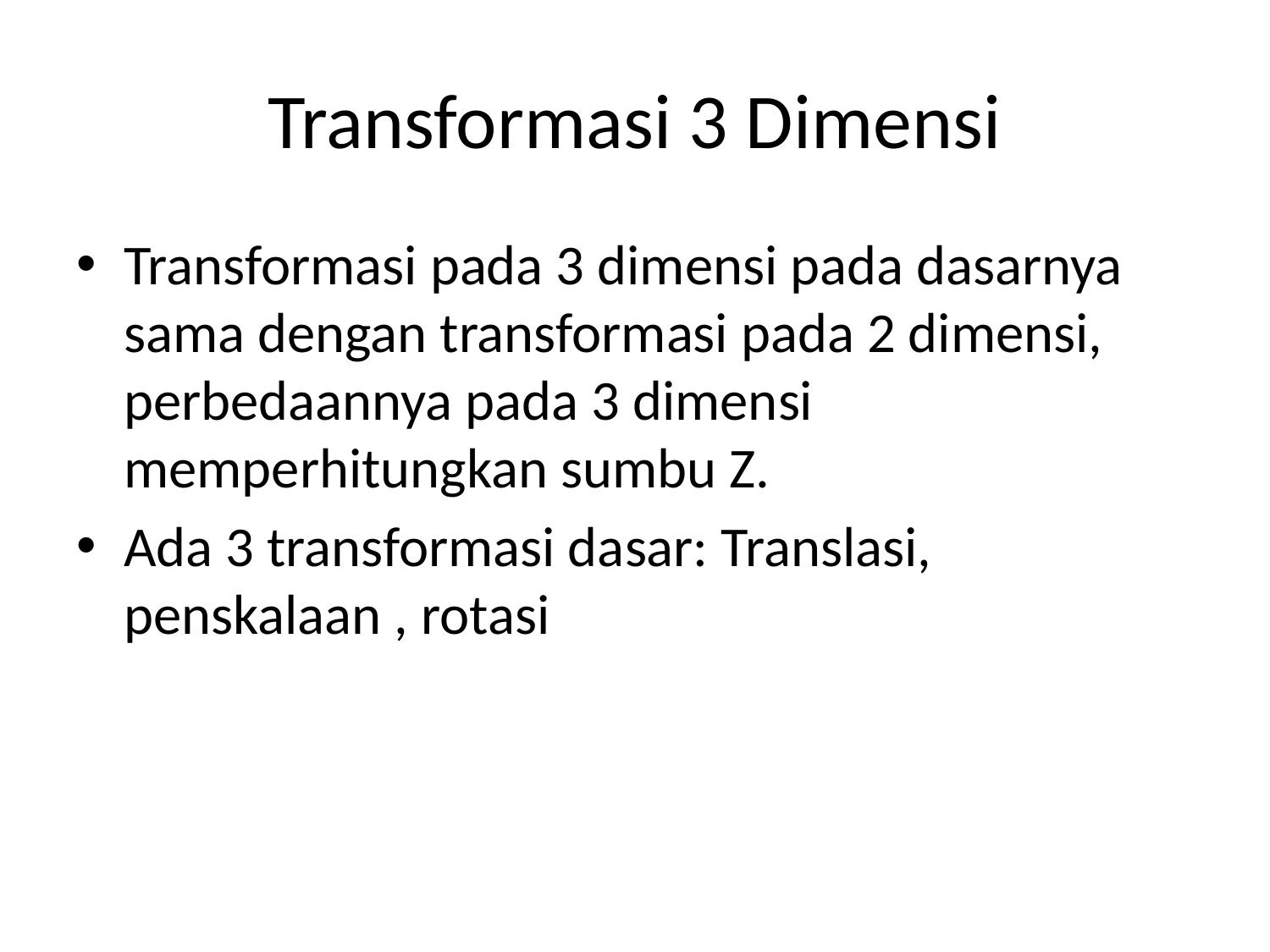

# Transformasi 3 Dimensi
Transformasi pada 3 dimensi pada dasarnya sama dengan transformasi pada 2 dimensi, perbedaannya pada 3 dimensi memperhitungkan sumbu Z.
Ada 3 transformasi dasar: Translasi, penskalaan , rotasi